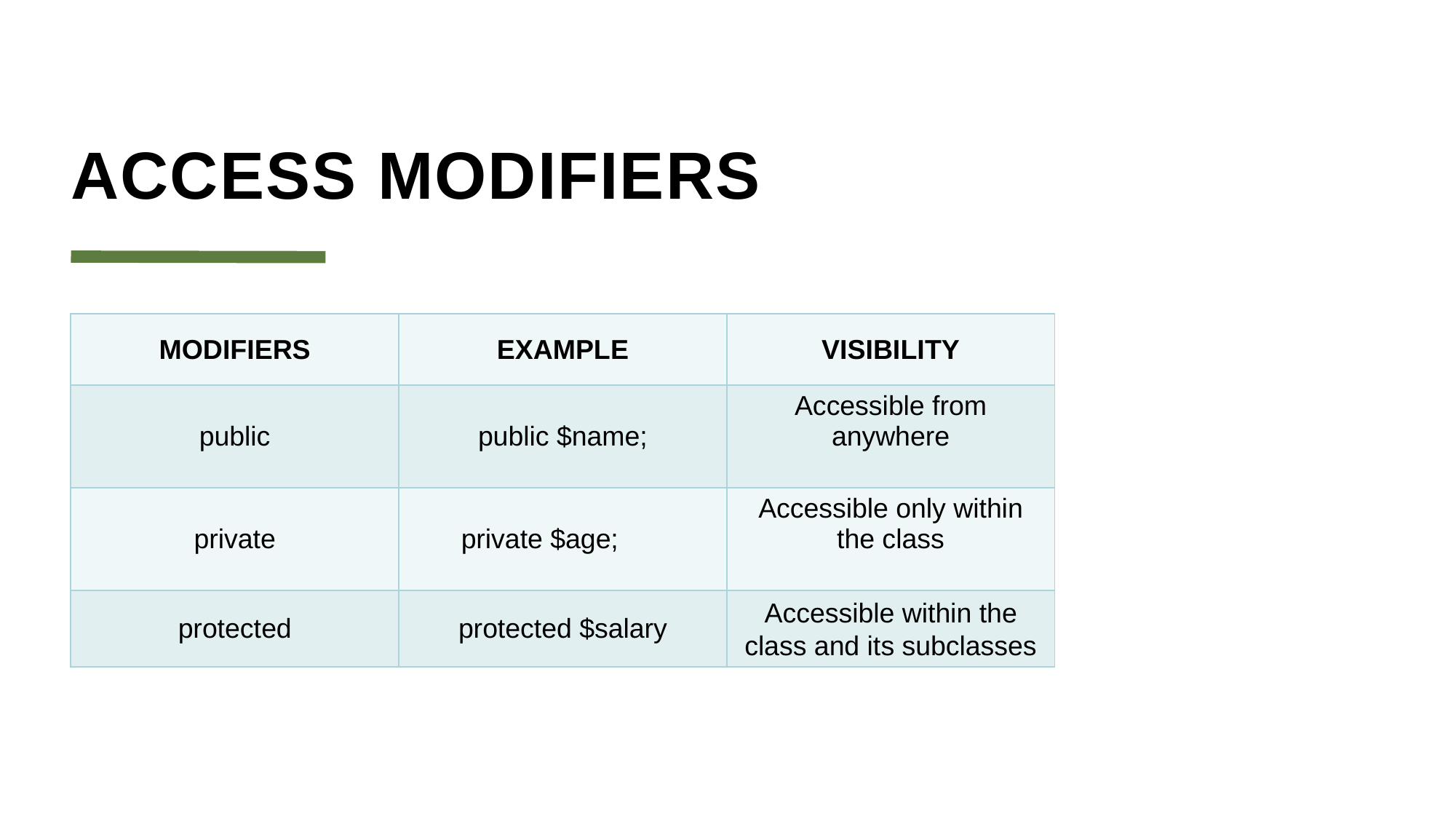

# ACCESS MODIFIERS
| MODIFIERS | EXAMPLE | VISIBILITY |
| --- | --- | --- |
| public | public $name; | Accessible from anywhere |
| private | private $age; | Accessible only within the class |
| protected | protected $salary | Accessible within the class and its subclasses |